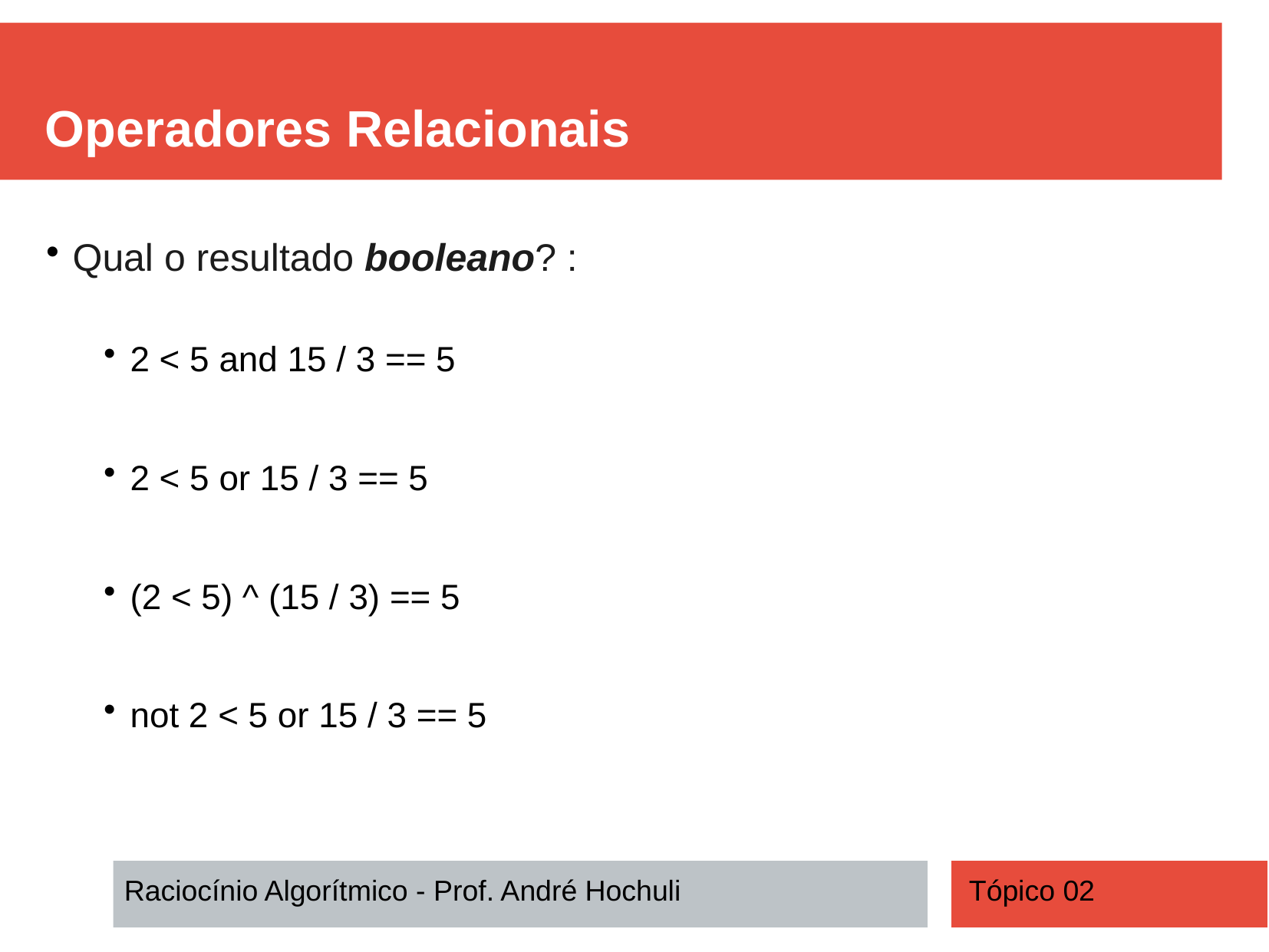

Operadores Relacionais
Qual o resultado booleano? :

2 < 5 and 15 / 3 == 5

2 < 5 or 15 / 3 == 5

(2 < 5) ^ (15 / 3) == 5

not 2 < 5 or 15 / 3 == 5

Raciocínio Algorítmico - Prof. André Hochuli
Tópico 02